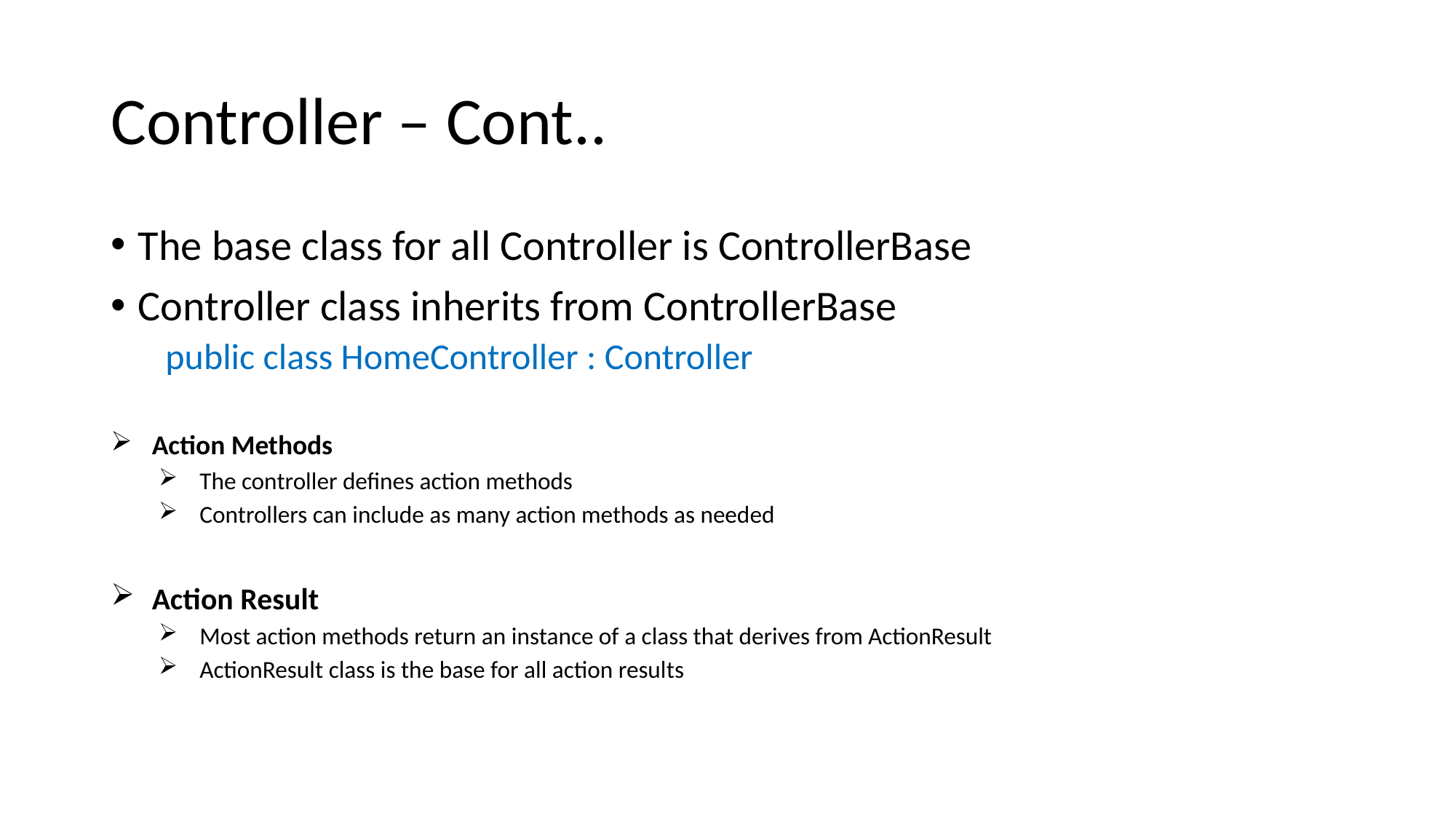

# Controller – Cont..
The base class for all Controller is ControllerBase
Controller class inherits from ControllerBase
public class HomeController : Controller

Action Methods
The controller defines action methods
Controllers can include as many action methods as needed

Action Result
Most action methods return an instance of a class that derives from ActionResult
ActionResult class is the base for all action results